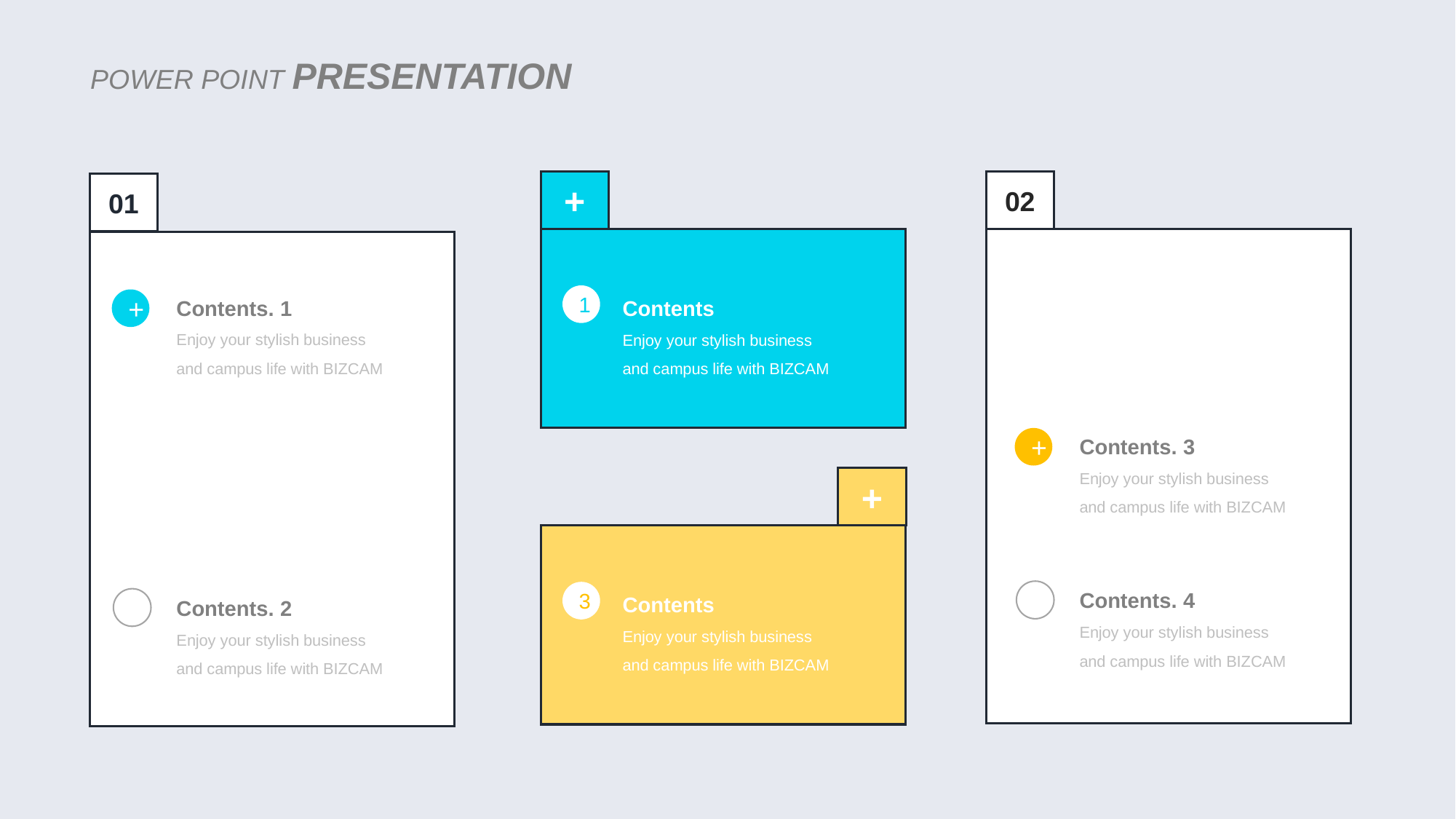

POWER POINT PRESENTATION
+
02
01

Contents. 1
Enjoy your stylish business
and campus life with BIZCAM
Contents
Enjoy your stylish business
and campus life with BIZCAM
1
+
Contents. 3
Enjoy your stylish business
and campus life with BIZCAM
+
+

Contents. 4
Enjoy your stylish business
and campus life with BIZCAM
Contents
Enjoy your stylish business
and campus life with BIZCAM
Contents. 2
Enjoy your stylish business
and campus life with BIZCAM

3